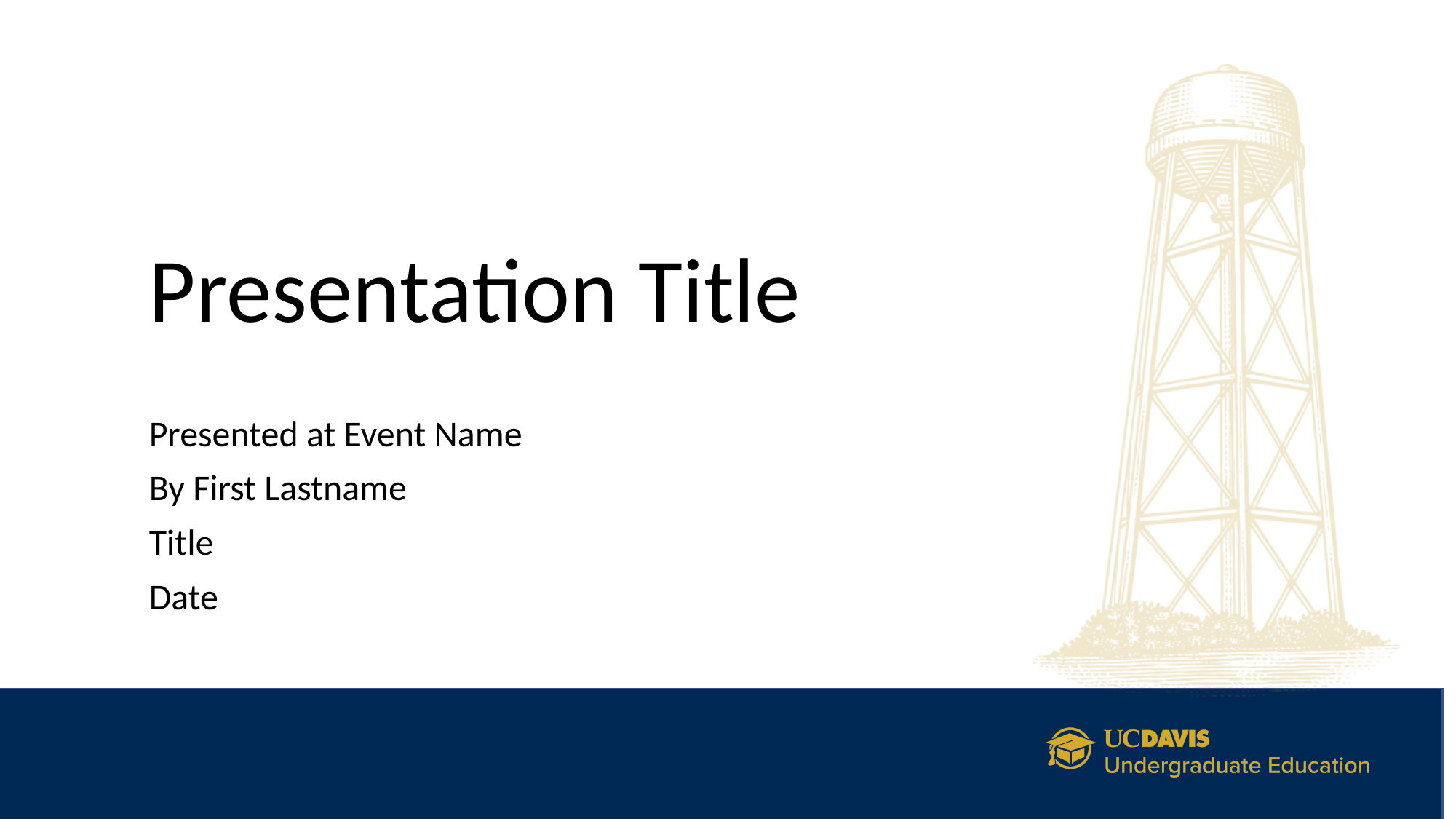

# Presentation Title
Presented at Event Name
By First Lastname
Title
Date